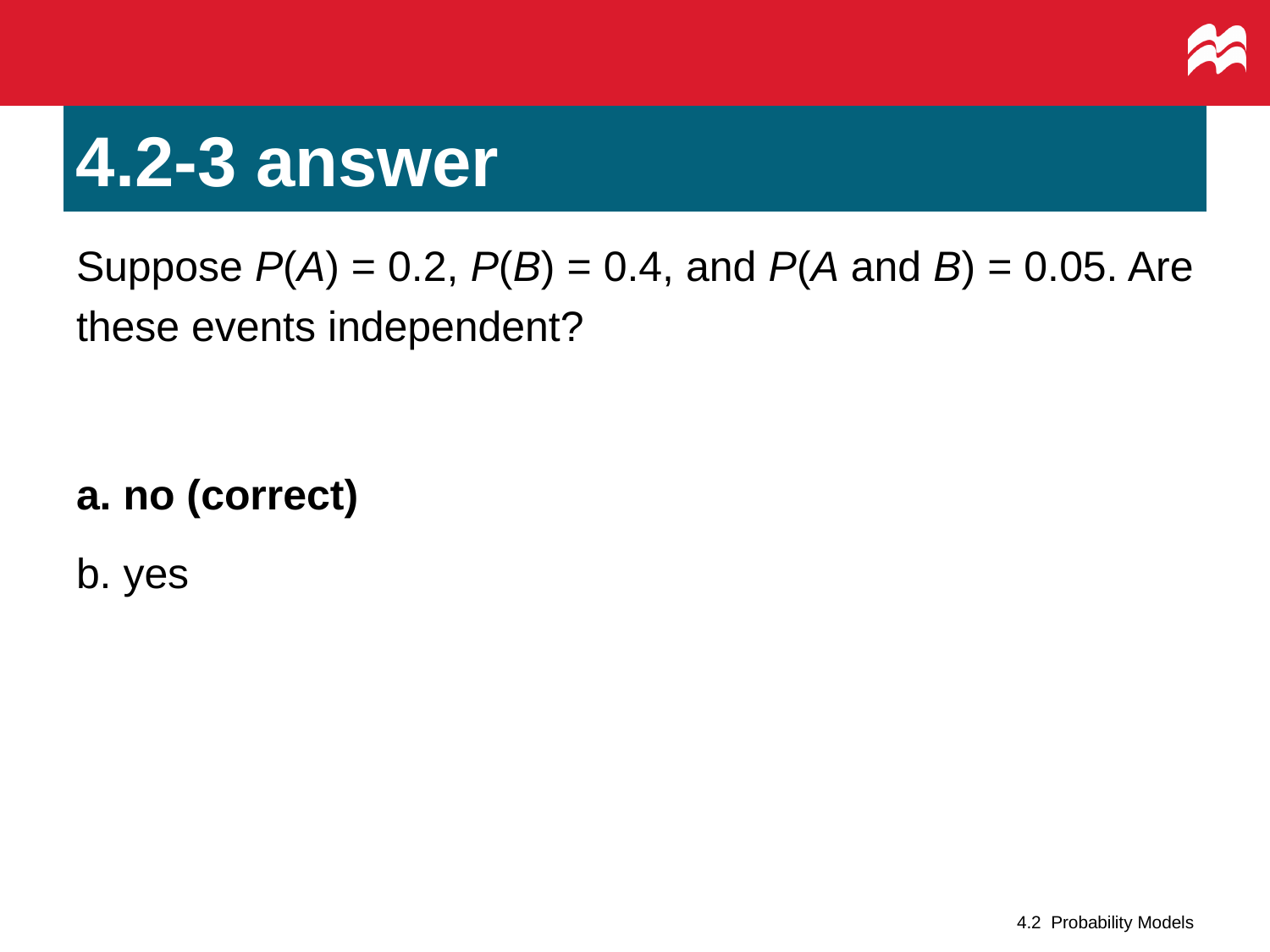

# 4.2-3 answer
Suppose P(A) = 0.2, P(B) = 0.4, and P(A and B) = 0.05. Are these events independent?

a. no (correct)
b. yes

4.2  Probability Models